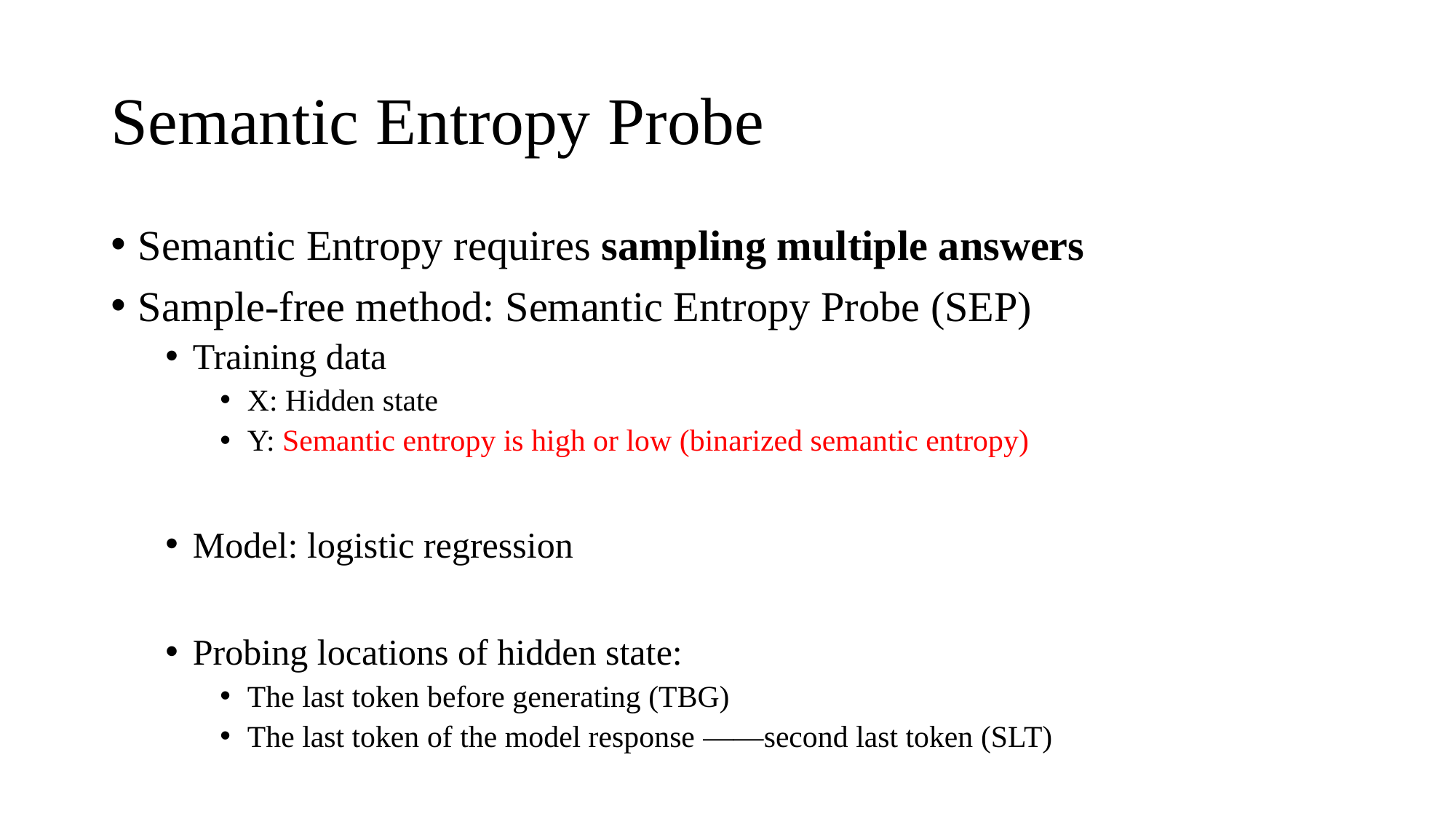

# Semantic Entropy Probe
Semantic Entropy requires sampling multiple answers
Sample-free method: Semantic Entropy Probe (SEP)
Training data
X: Hidden state
Y: Semantic entropy is high or low (binarized semantic entropy)

Model: logistic regression

Probing locations of hidden state:
The last token before generating (TBG)
The last token of the model response ——second last token (SLT)